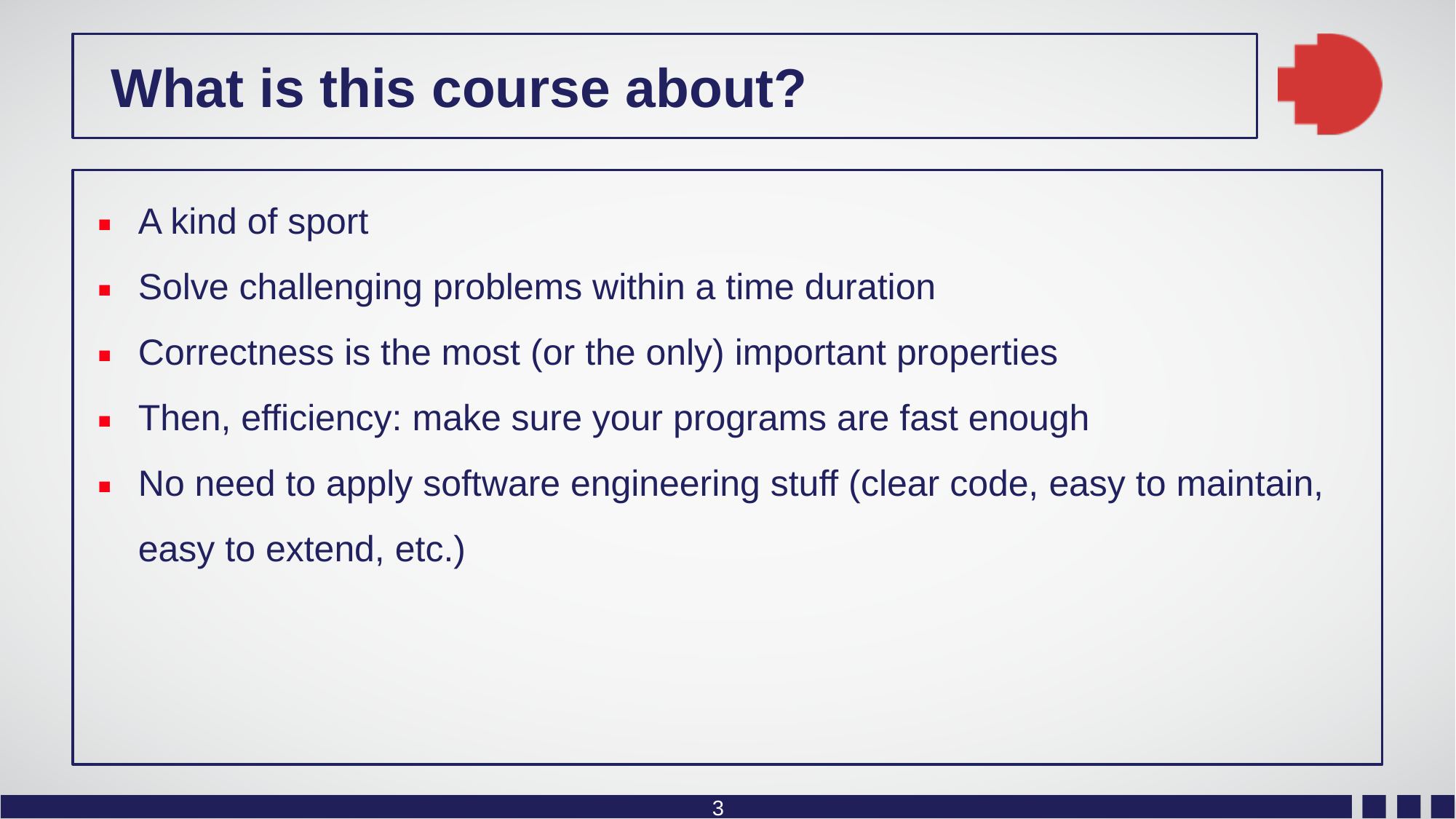

What is this course about?
A kind of sport
Solve challenging problems within a time duration
Correctness is the most (or the only) important properties
Then, efficiency: make sure your programs are fast enough
No need to apply software engineering stuff (clear code, easy to maintain, easy to extend, etc.)
3